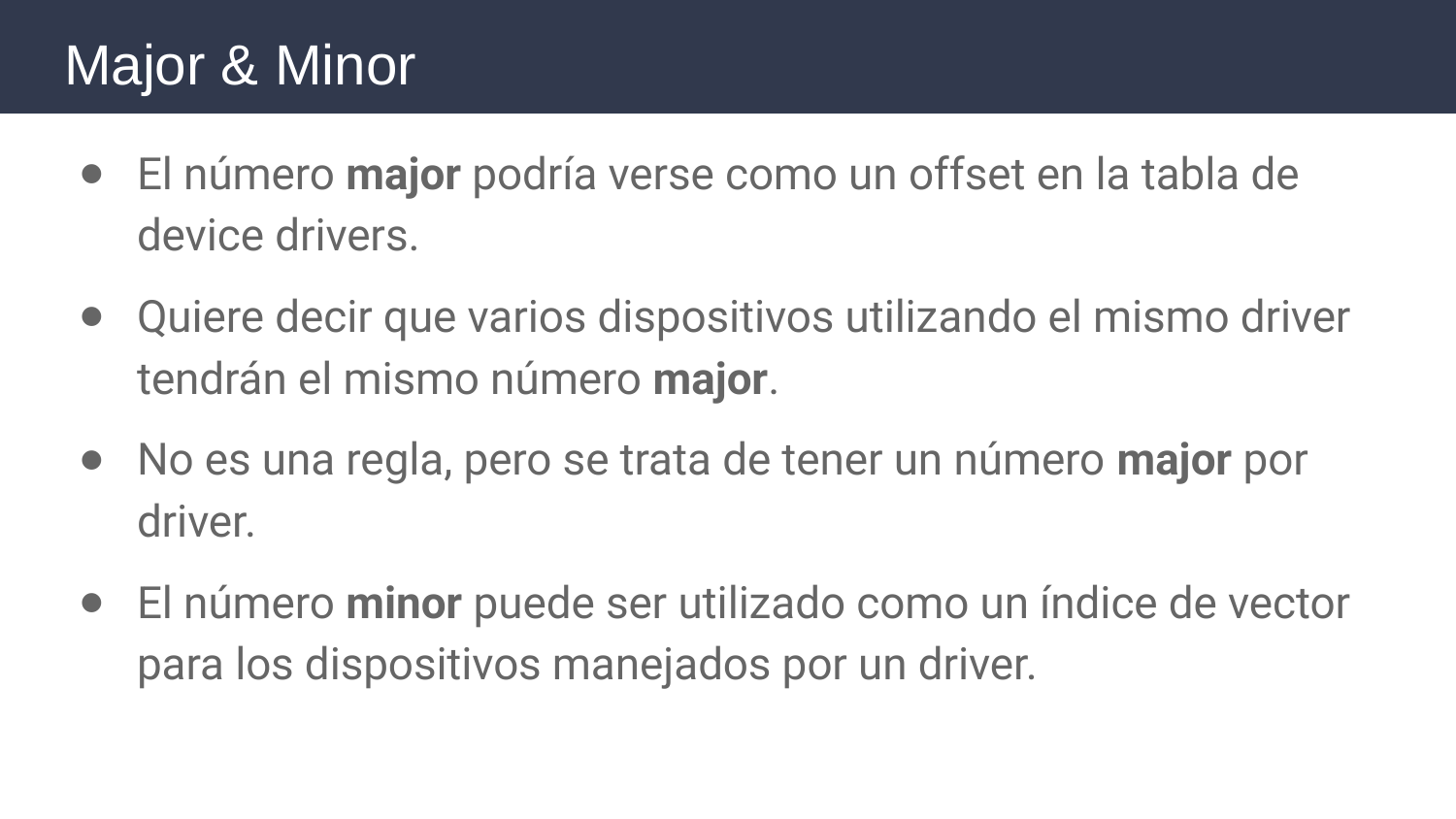

# Major & Minor

El número major podría verse como un offset en la tabla de device drivers.
Quiere decir que varios dispositivos utilizando el mismo driver tendrán el mismo número major.
No es una regla, pero se trata de tener un número major por driver.
El número minor puede ser utilizado como un índice de vector para los dispositivos manejados por un driver.